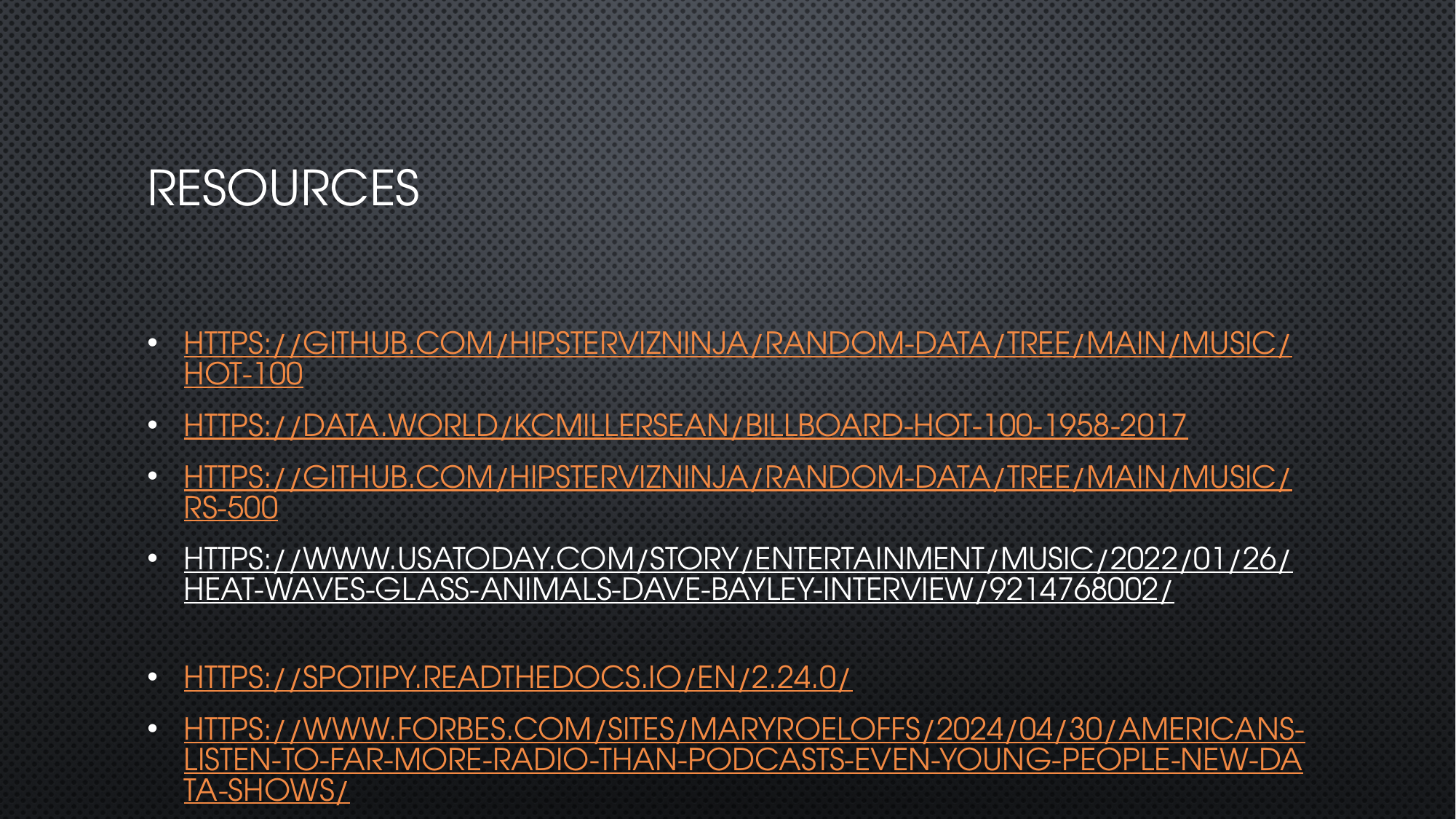

# resources
https://github.com/HipsterVizNinja/random-data/tree/main/Music/hot-100
https://data.world/kcmillersean/billboard-hot-100-1958-2017
https://github.com/HipsterVizNinja/random-data/tree/main/Music/rs-500
https://www.usatoday.com/story/entertainment/music/2022/01/26/heat-waves-glass-animals-dave-bayley-interview/9214768002/
https://spotipy.readthedocs.io/en/2.24.0/
https://www.forbes.com/sites/maryroeloffs/2024/04/30/americans-listen-to-far-more-radio-than-podcasts-even-young-people-new-data-shows/